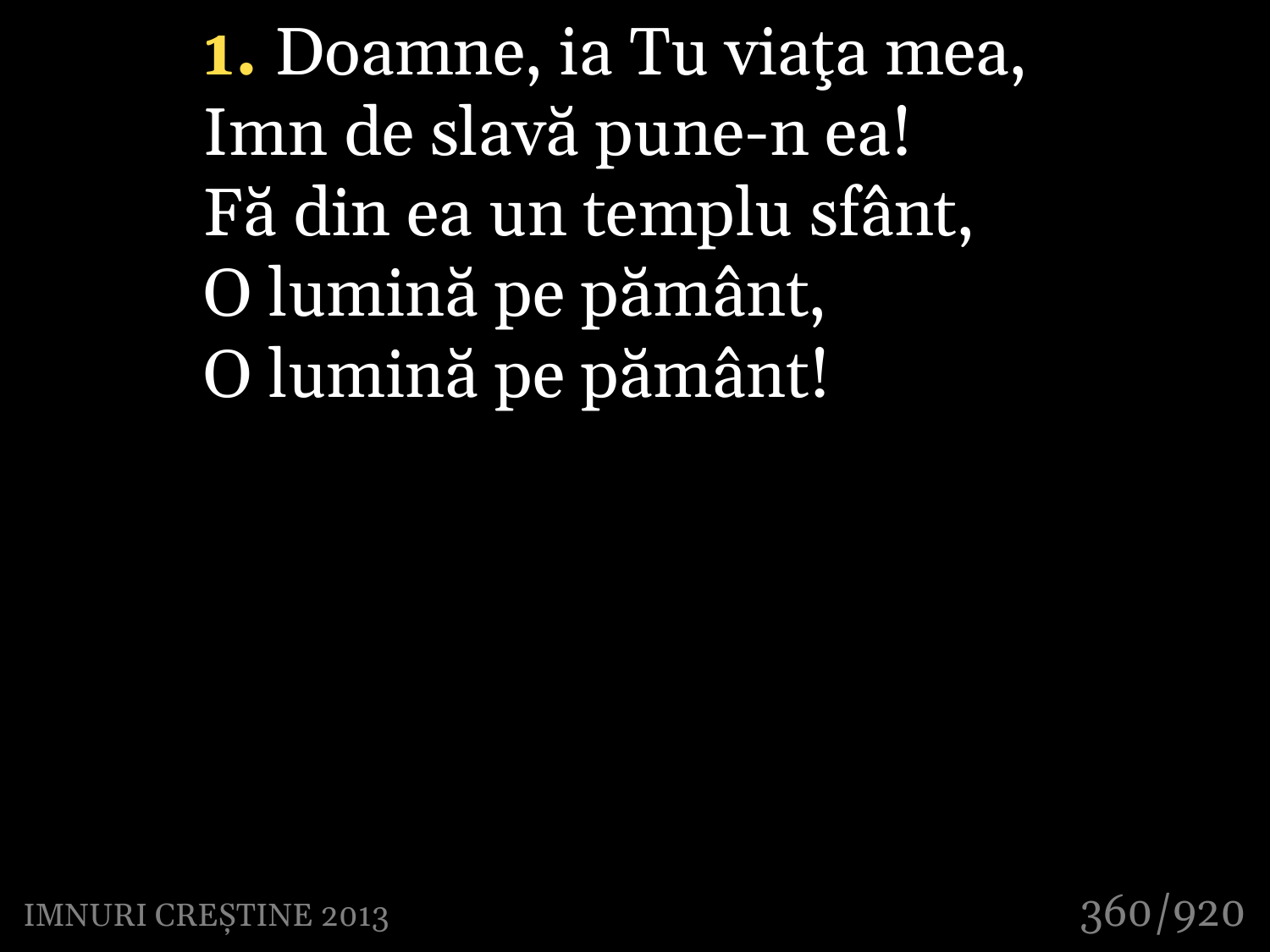

1. Doamne, ia Tu viaţa mea,
Imn de slavă pune-n ea!
Fă din ea un templu sfânt,
O lumină pe pământ,
O lumină pe pământ!
360/920
IMNURI CREȘTINE 2013